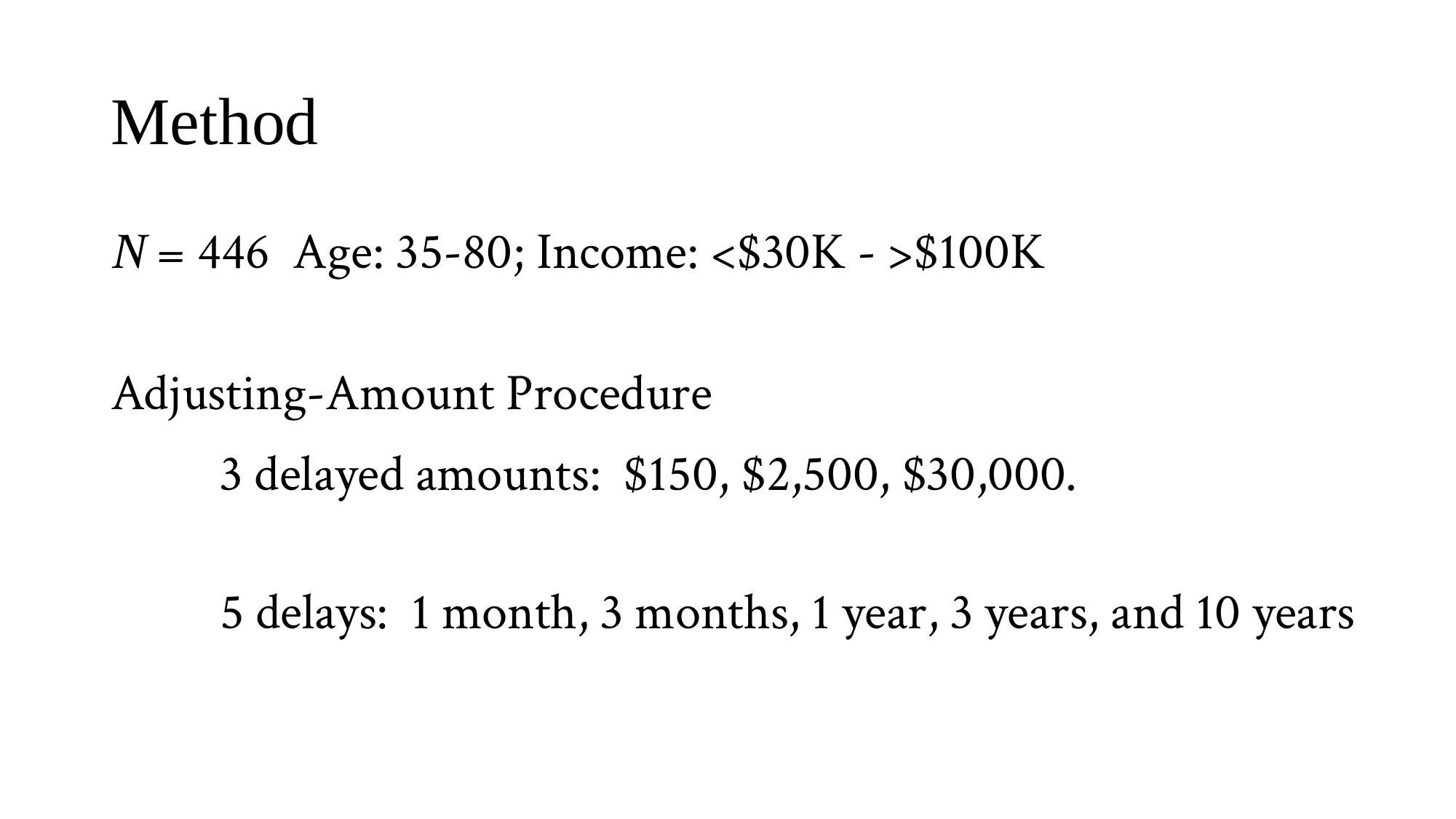

# Method
N = 446  Age: 35-80; Income: <$30K - >$100K

Adjusting-Amount Procedure
	3 delayed amounts:  $150, $2,500, $30,000.

	5 delays:  1 month, 3 months, 1 year, 3 years, and 10 years